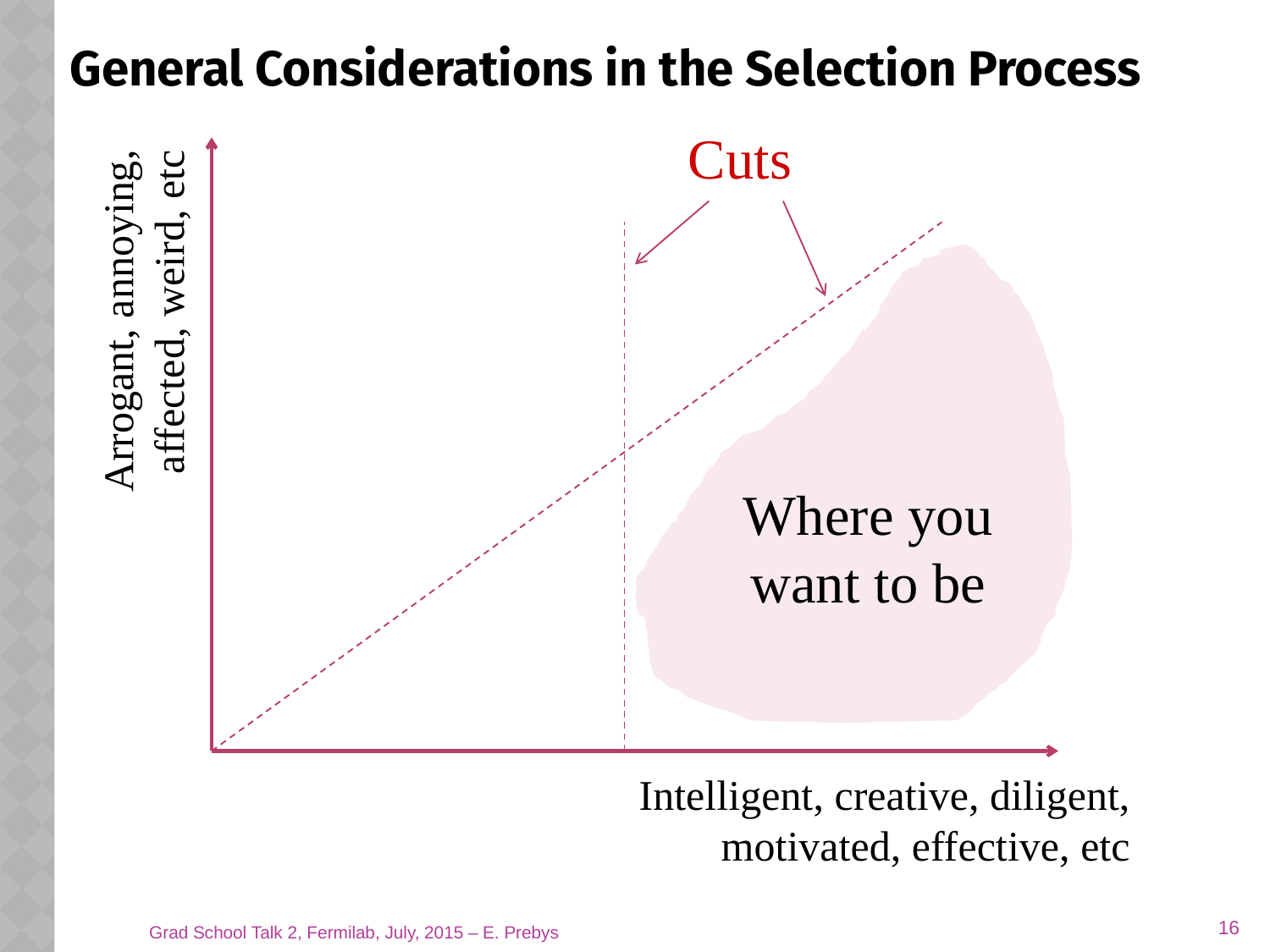

# General Considerations in the Selection Process
Cuts

Arrogant, annoying, affected, weird, etc
Where you want to be
Intelligent, creative, diligent, motivated, effective, etc
16
Grad School Talk 2, Fermilab, July, 2015 – E. Prebys